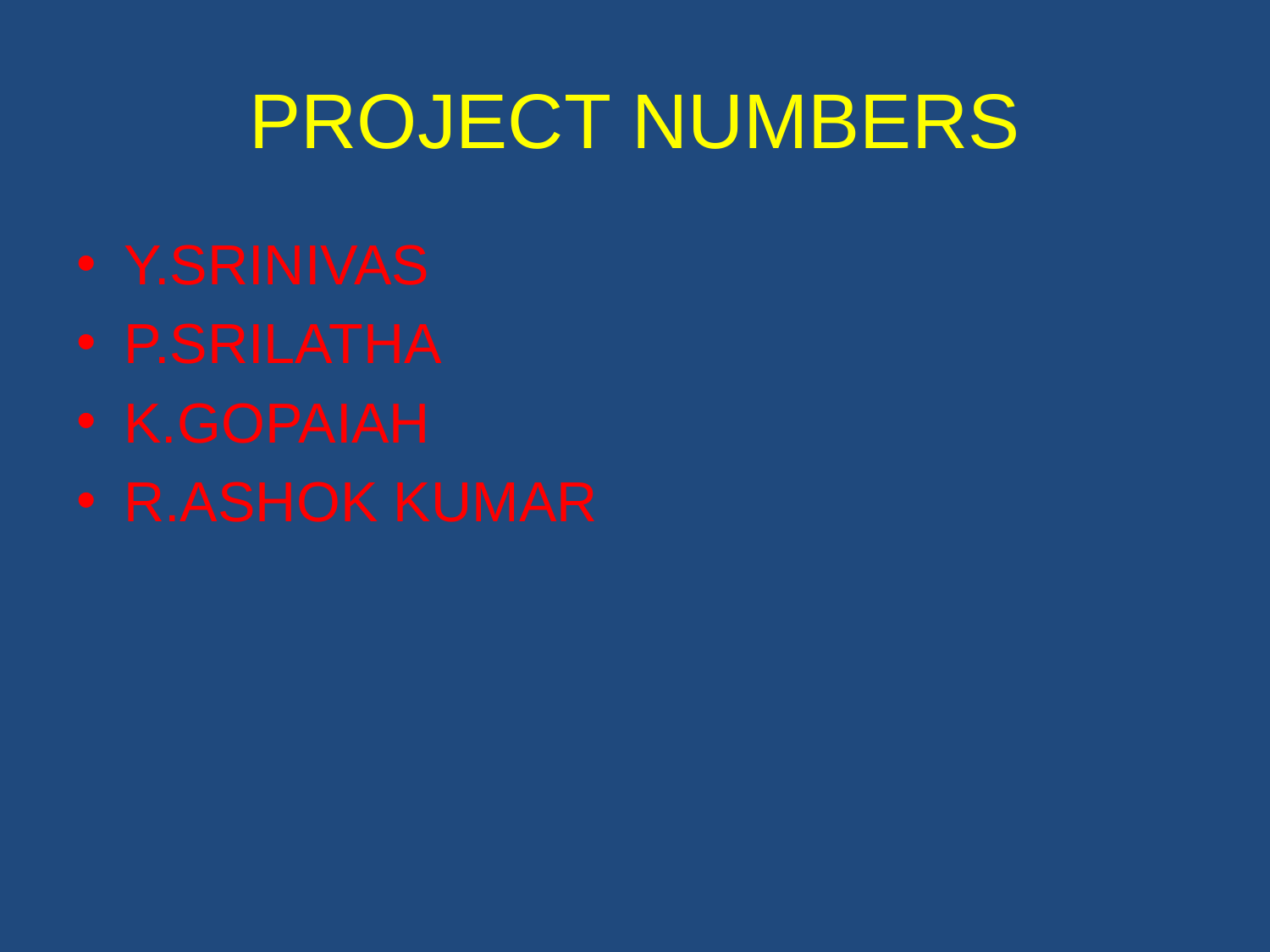

# PROJECT NUMBERS
Y.SRINIVAS
P.SRILATHA
K.GOPAIAH
R.ASHOK KUMAR